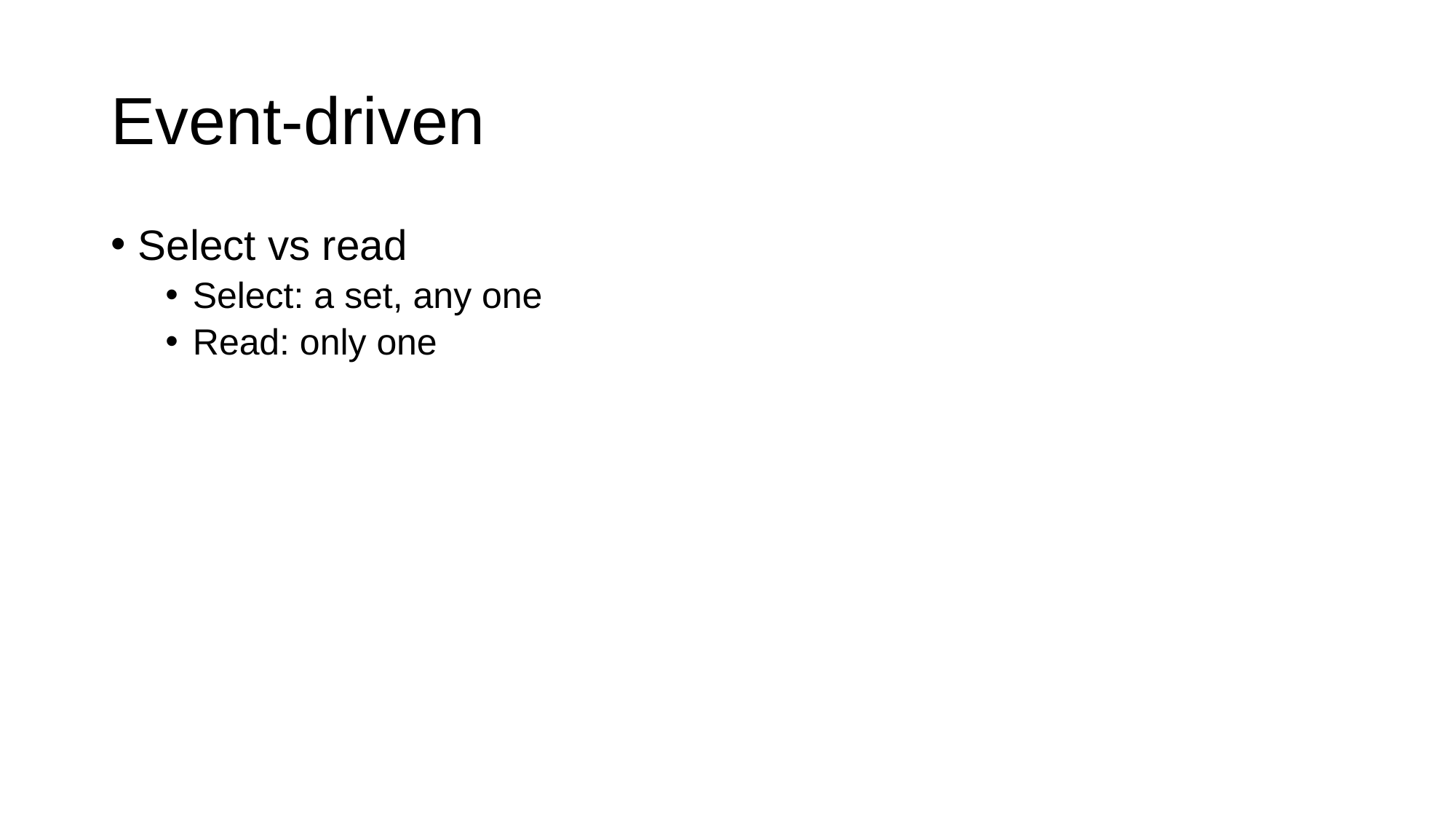

# Event-driven
Select vs read
Select: a set, any one
Read: only one